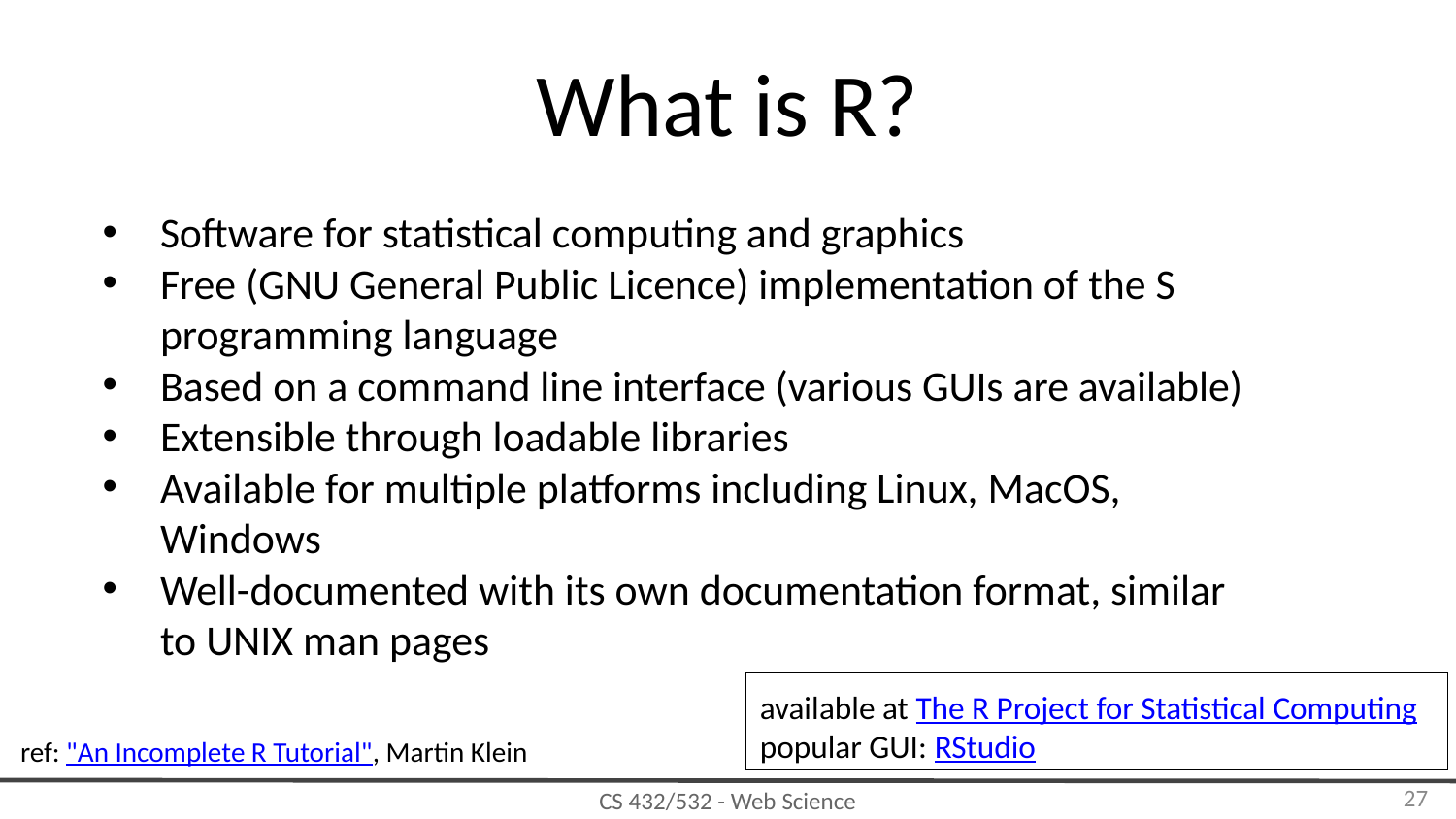

# What is R?
Software for statistical computing and graphics
Free (GNU General Public Licence) implementation of the S programming language
Based on a command line interface (various GUIs are available)
Extensible through loadable libraries
Available for multiple platforms including Linux, MacOS, Windows
Well-documented with its own documentation format, similar to UNIX man pages
available at The R Project for Statistical Computing
popular GUI: RStudio
ref: "An Incomplete R Tutorial", Martin Klein
27